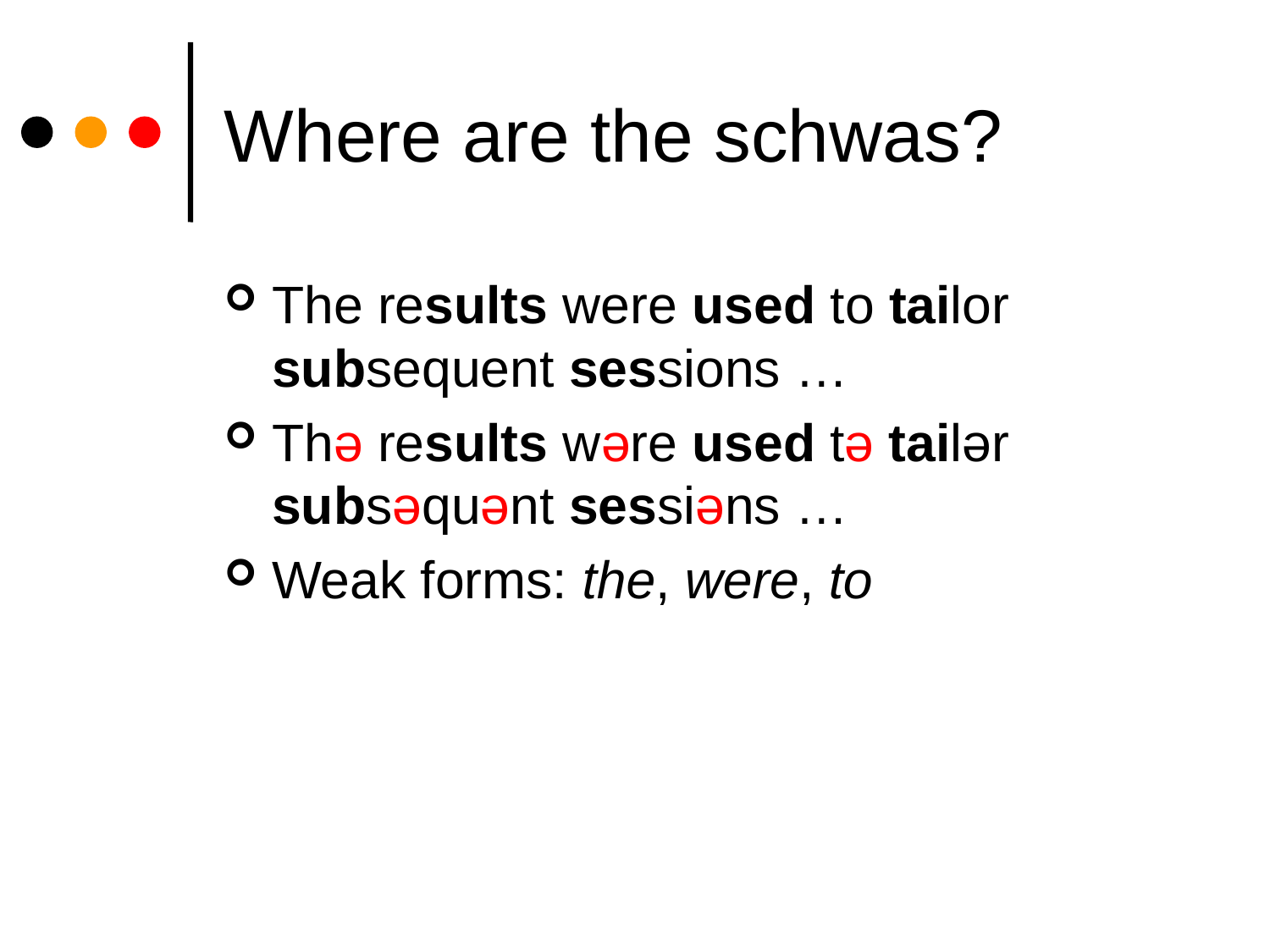

# Where are the schwas?
The results were used to tailor subsequent sessions …
Thə results wəre used tə tailər subsəquənt sessiəns …
Weak forms: the, were, to